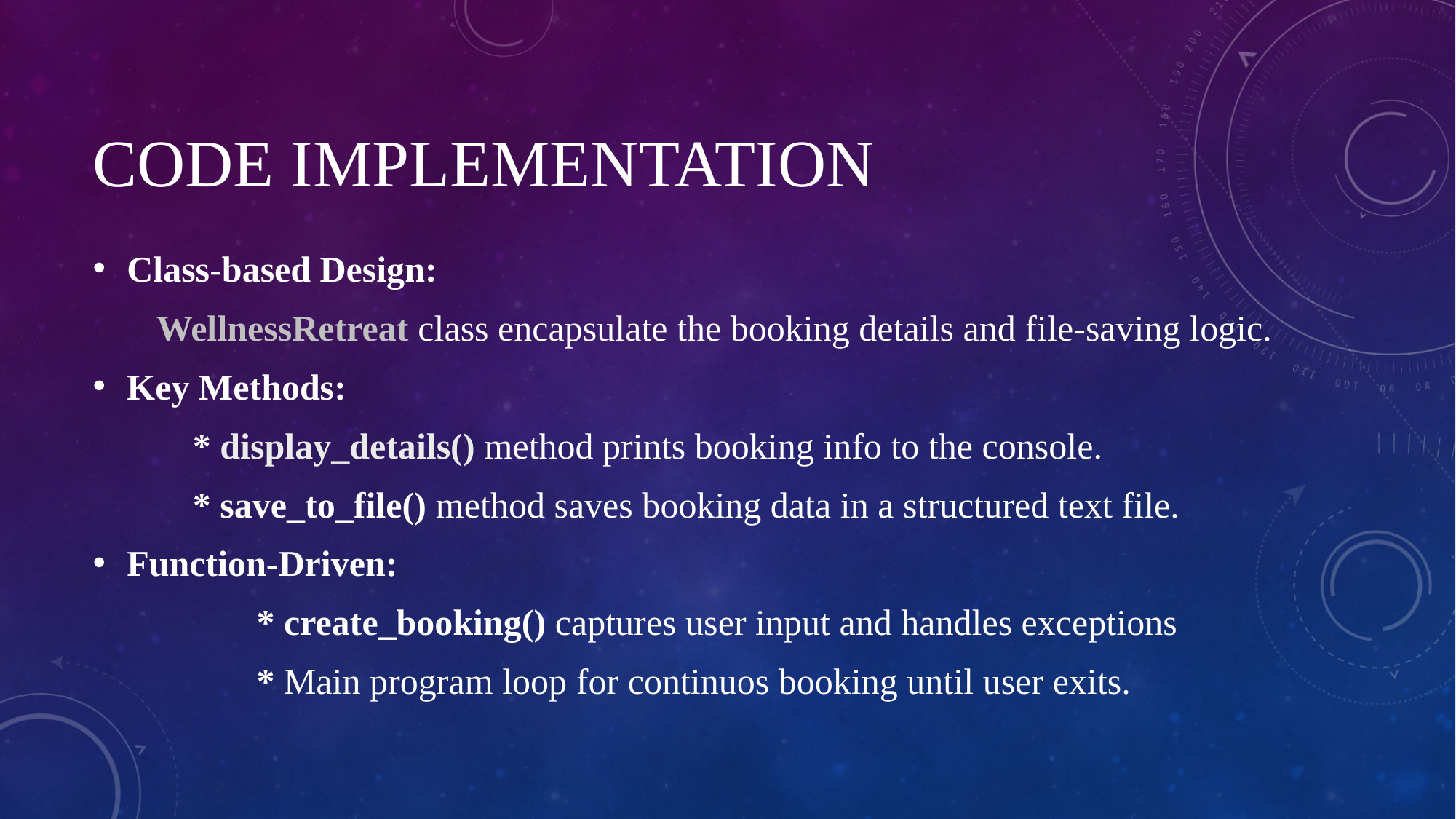

# Code implementation
Class-based Design:
       WellnessRetreat class encapsulate the booking details and file-saving logic.
Key Methods:
           * display_details() method prints booking info to the console.
           * save_to_file() method saves booking data in a structured text file.
Function-Driven:
                  * create_booking() captures user input and handles exceptions
                  * Main program loop for continuos booking until user exits.